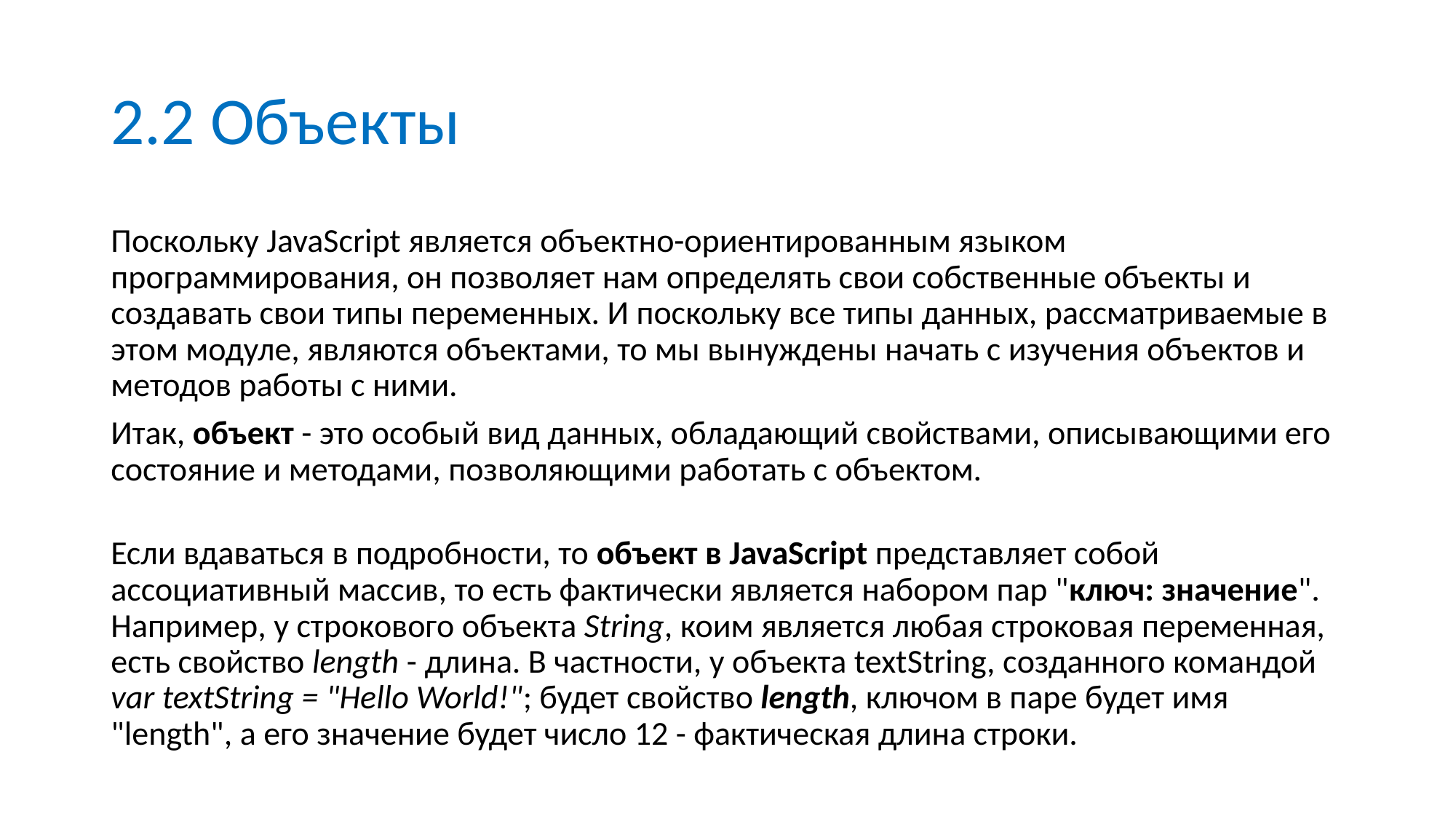

# 2.2 Объекты
Поскольку JavaScript является объектно-ориентированным языком программирования, он позволяет нам определять свои собственные объекты и создавать свои типы переменных. И поскольку все типы данных, рассматриваемые в этом модуле, являются объектами, то мы вынуждены начать с изучения объектов и методов работы с ними.
Итак, объект - это особый вид данных, обладающий свойствами, описывающими его состояние и методами, позволяющими работать с объектом.
Если вдаваться в подробности, то объект в JavaScript представляет собой ассоциативный массив, то есть фактически является набором пар "ключ: значение". Например, у строкового объекта String, коим является любая строковая переменная, есть свойство length - длина. В частности, у объекта textString, созданного командой var textString = "Hello World!"; будет свойство length, ключом в паре будет имя "length", а его значение будет число 12 - фактическая длина строки.